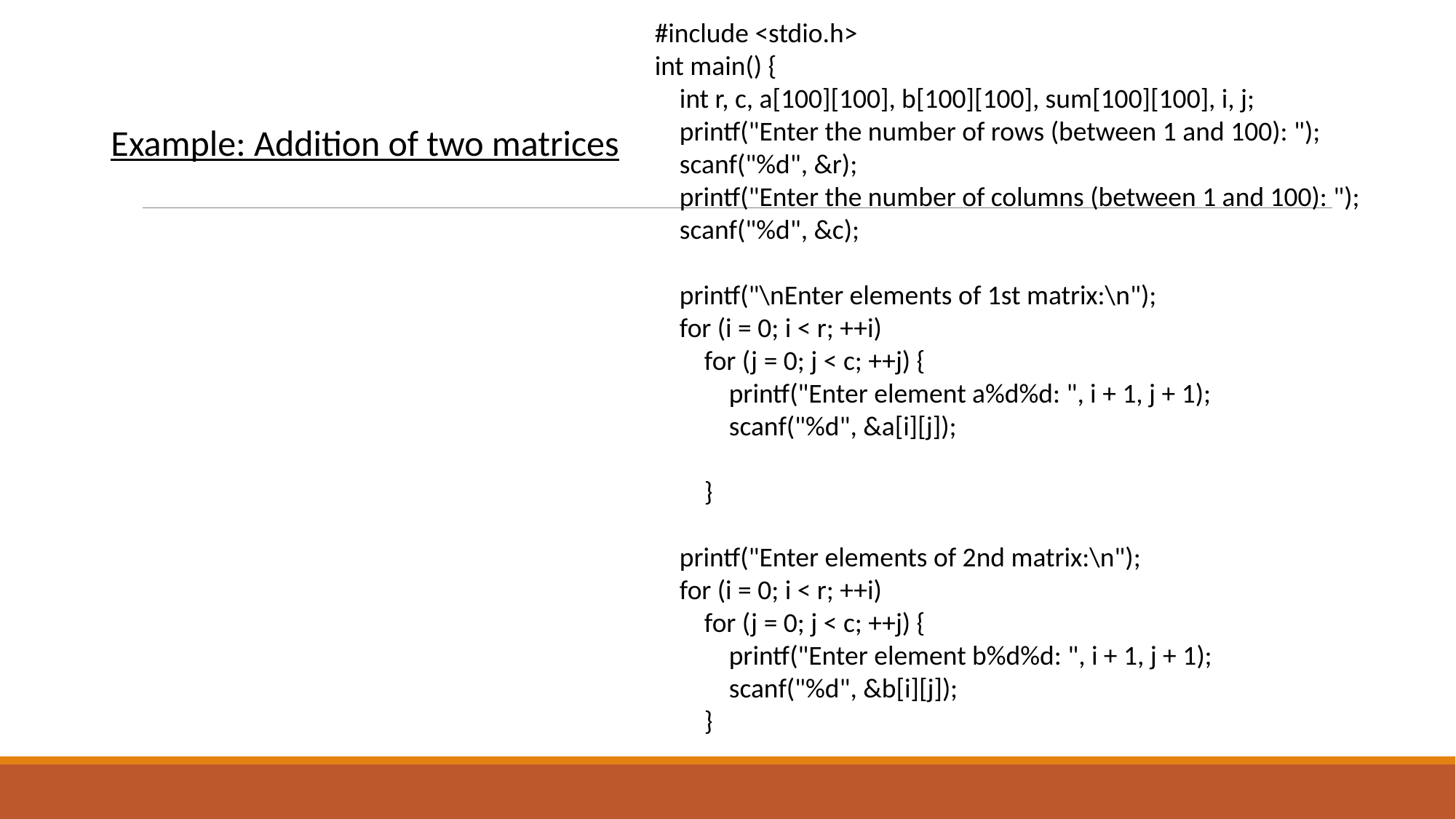

#
#include <stdio.h>
int main() {
    int r, c, a[100][100], b[100][100], sum[100][100], i, j;
    printf("Enter the number of rows (between 1 and 100): ");
    scanf("%d", &r);
    printf("Enter the number of columns (between 1 and 100): ");
    scanf("%d", &c);

    printf("\nEnter elements of 1st matrix:\n");
    for (i = 0; i < r; ++i)
        for (j = 0; j < c; ++j) {
            printf("Enter element a%d%d: ", i + 1, j + 1);
            scanf("%d", &a[i][j]);

        }

    printf("Enter elements of 2nd matrix:\n");
    for (i = 0; i < r; ++i)
        for (j = 0; j < c; ++j) {
            printf("Enter element b%d%d: ", i + 1, j + 1);
            scanf("%d", &b[i][j]);
        }
Example: Addition of two matrices